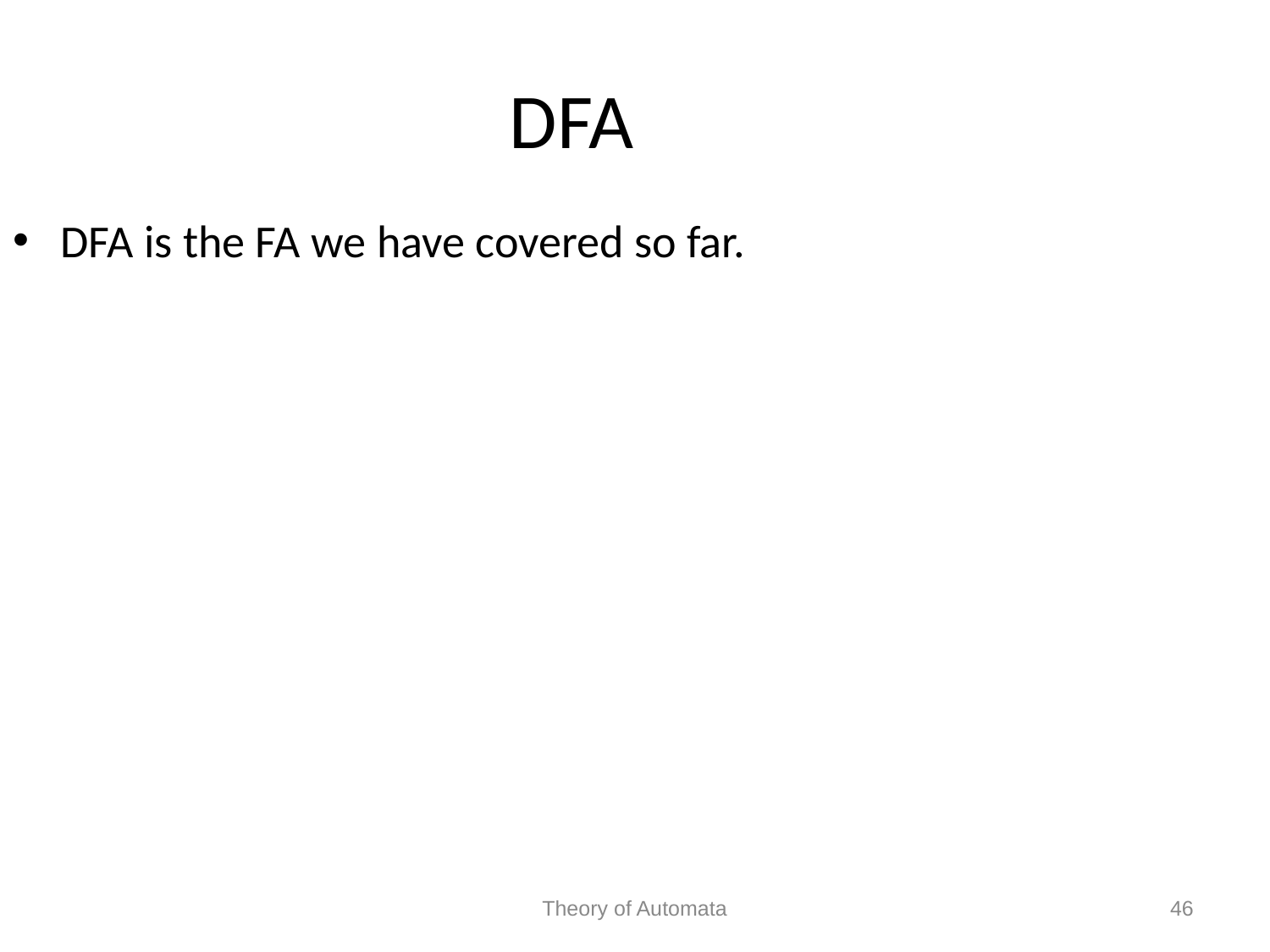

DFA
DFA is the FA we have covered so far.
Theory of Automata
46